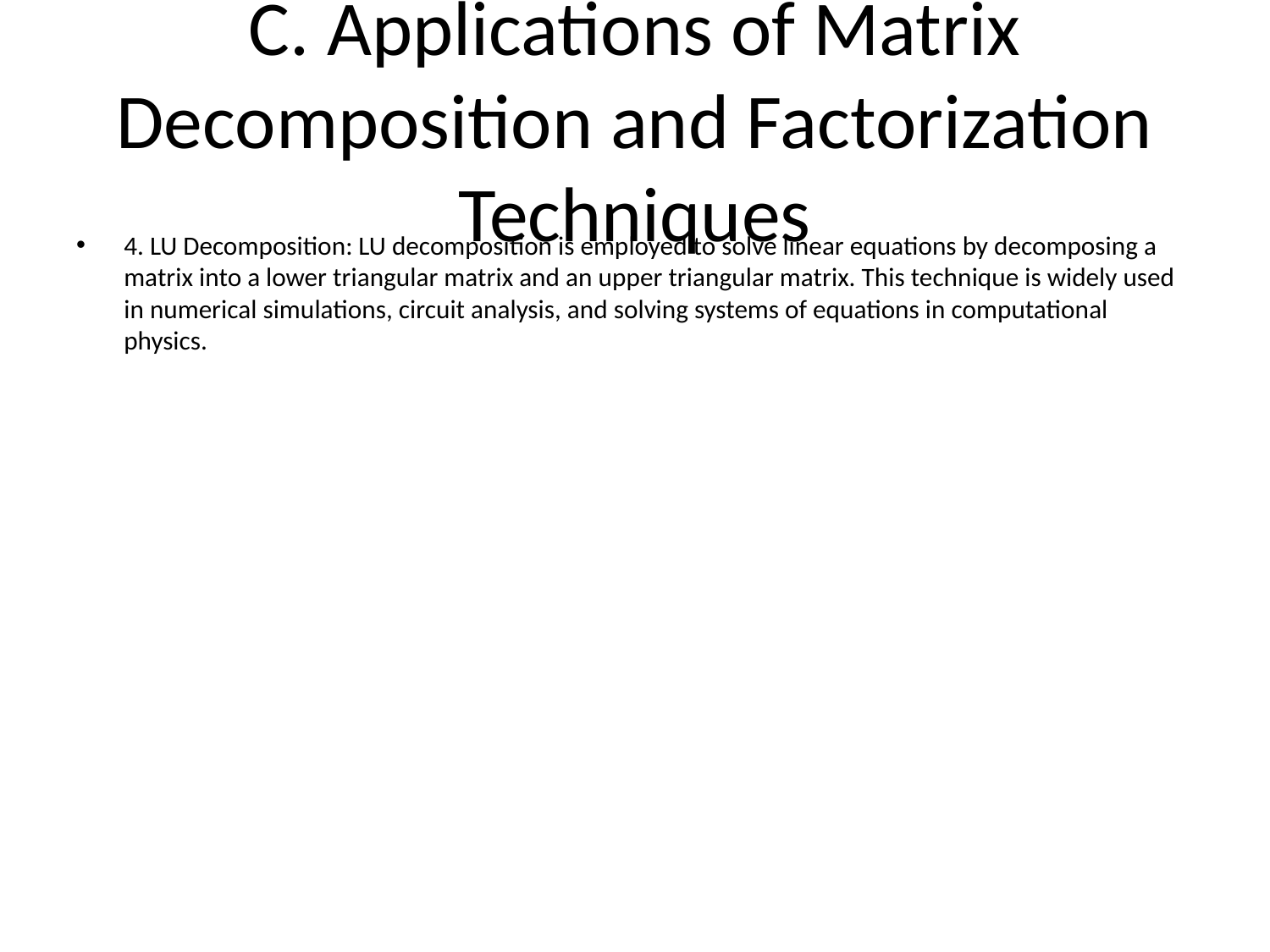

# C. Applications of Matrix Decomposition and Factorization Techniques
4. LU Decomposition: LU decomposition is employed to solve linear equations by decomposing a matrix into a lower triangular matrix and an upper triangular matrix. This technique is widely used in numerical simulations, circuit analysis, and solving systems of equations in computational physics.